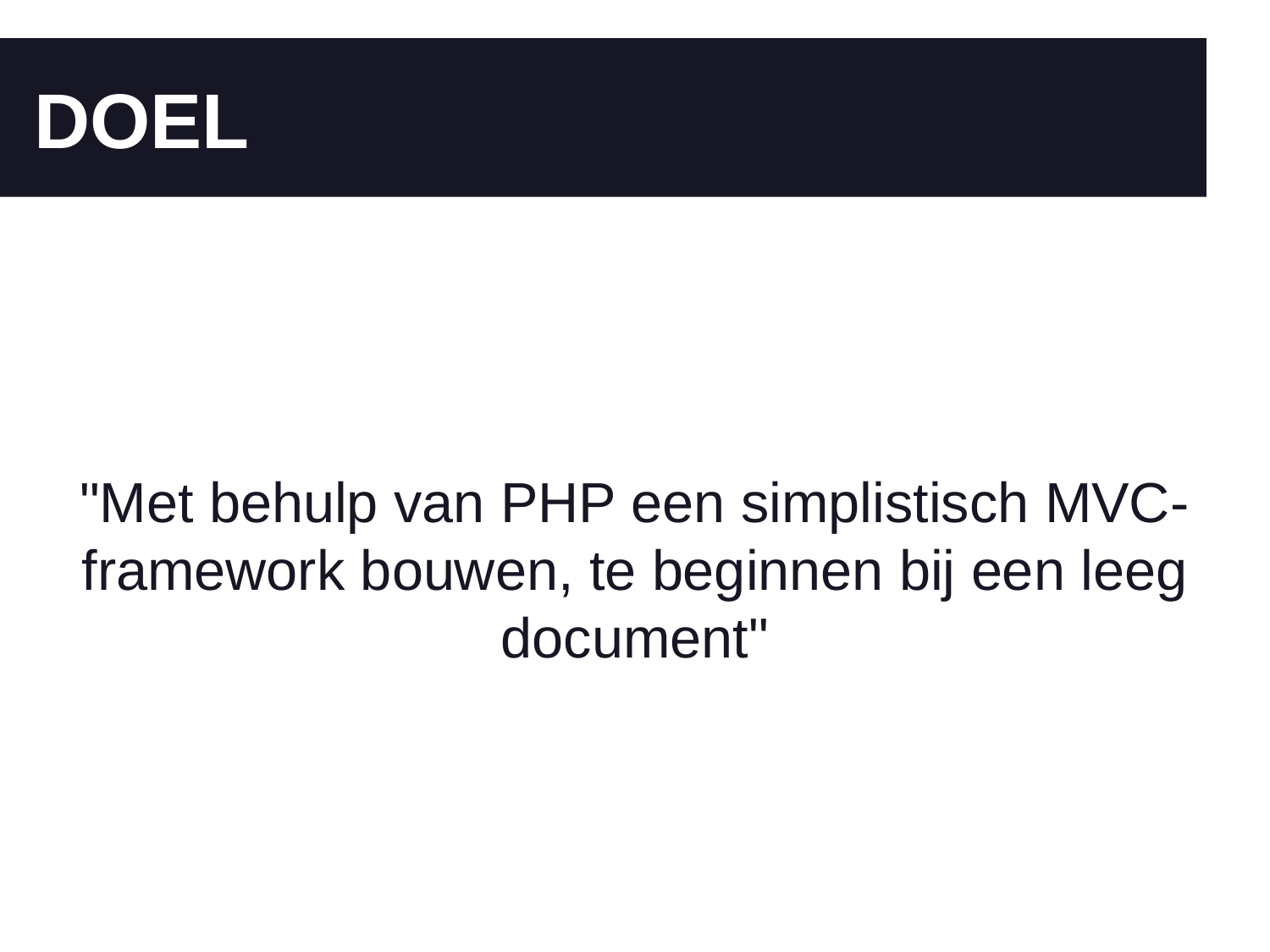

# DOEL

"Met behulp van PHP een simplistisch MVC-framework bouwen, te beginnen bij een leeg document"